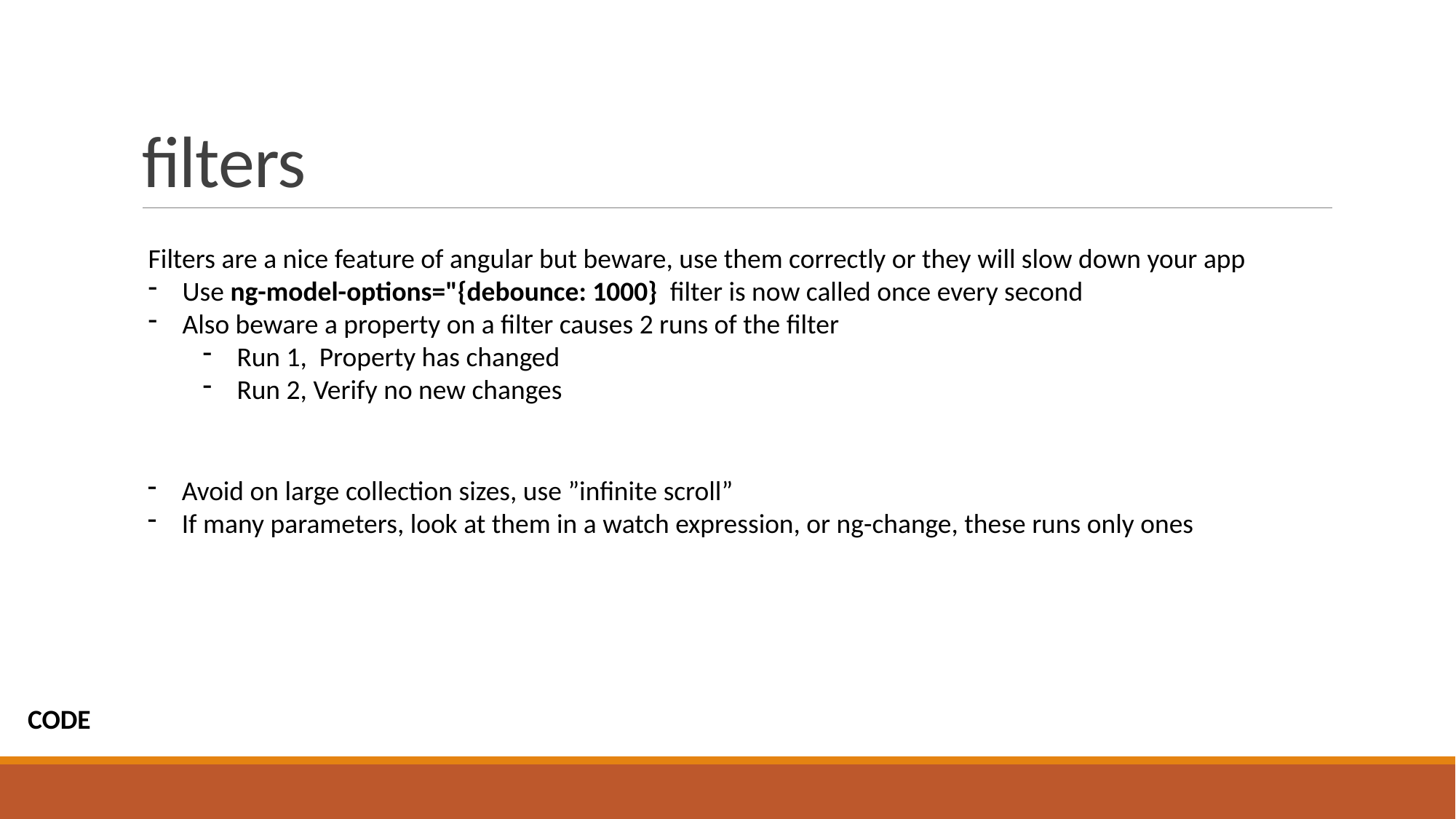

# filters
Filters are a nice feature of angular but beware, use them correctly or they will slow down your app
Use ng-model-options="{debounce: 1000}  filter is now called once every second
Also beware a property on a filter causes 2 runs of the filter
Run 1,  Property has changed
Run 2, Verify no new changes
Avoid on large collection sizes, use ”infinite scroll”
If many parameters, look at them in a watch expression, or ng-change, these runs only ones
CODE